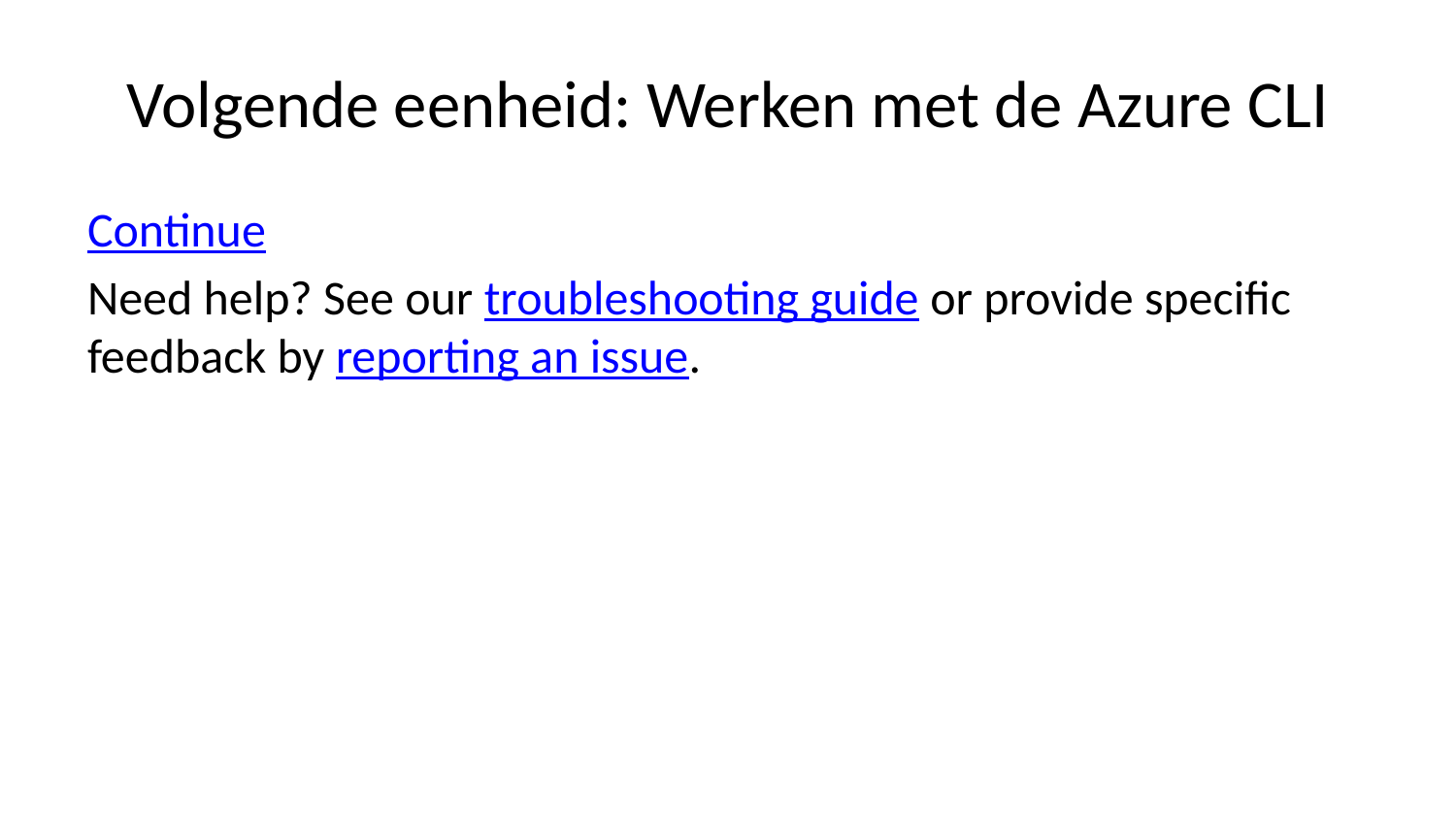

# Volgende eenheid: Werken met de Azure CLI
Continue
Need help? See our troubleshooting guide or provide specific feedback by reporting an issue.